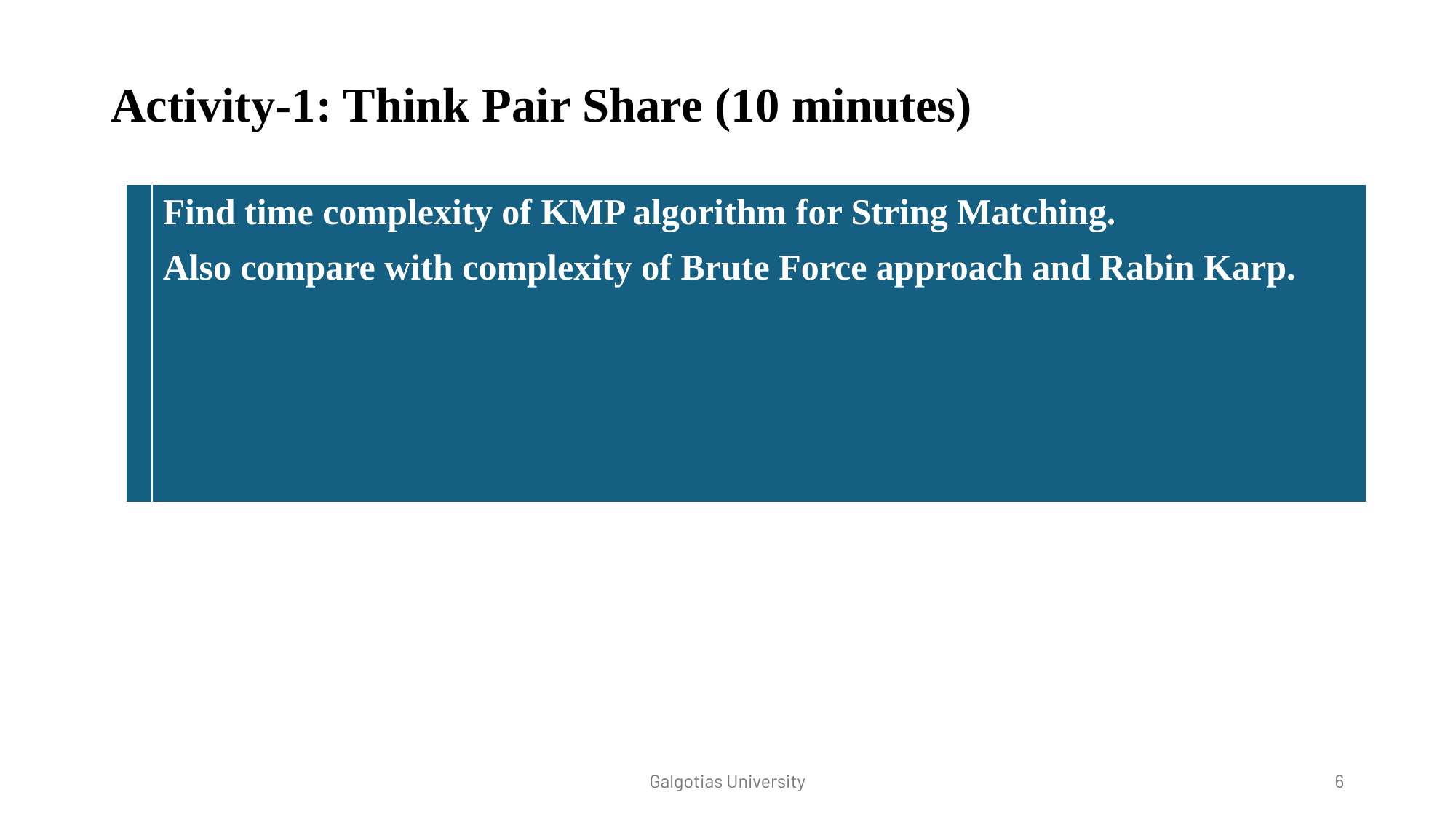

# Activity-1: Think Pair Share (10 minutes)

|  | Find time complexity of KMP algorithm for String Matching. Also compare with complexity of Brute Force approach and Rabin Karp. |
| --- | --- |
Galgotias University
6